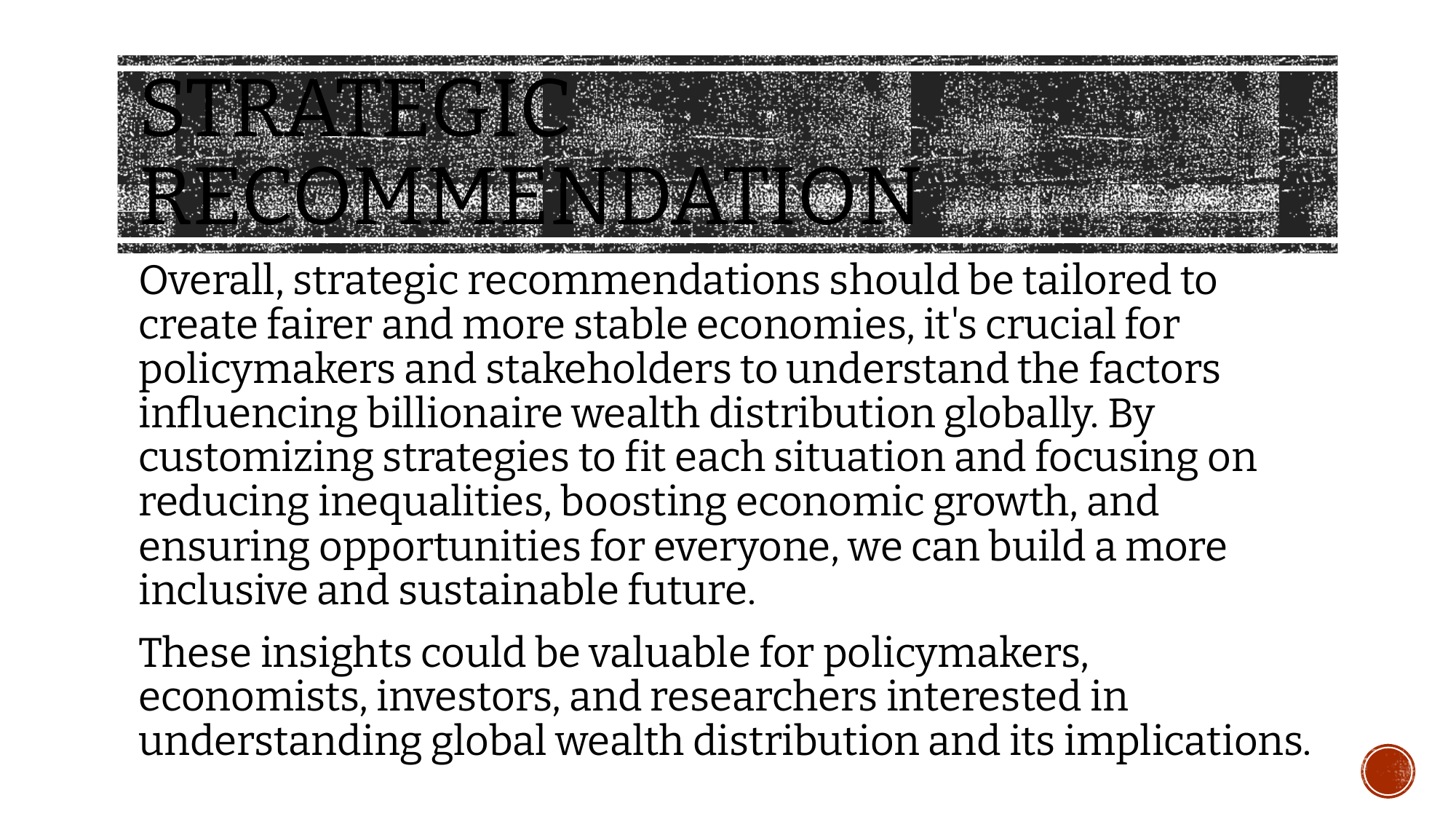

# STRATEGIC RECOMMENDATION

Overall, strategic recommendations should be tailored to create fairer and more stable economies, it's crucial for policymakers and stakeholders to understand the factors influencing billionaire wealth distribution globally. By customizing strategies to fit each situation and focusing on reducing inequalities, boosting economic growth, and ensuring opportunities for everyone, we can build a more inclusive and sustainable future.
These insights could be valuable for policymakers, economists, investors, and researchers interested in understanding global wealth distribution and its implications.